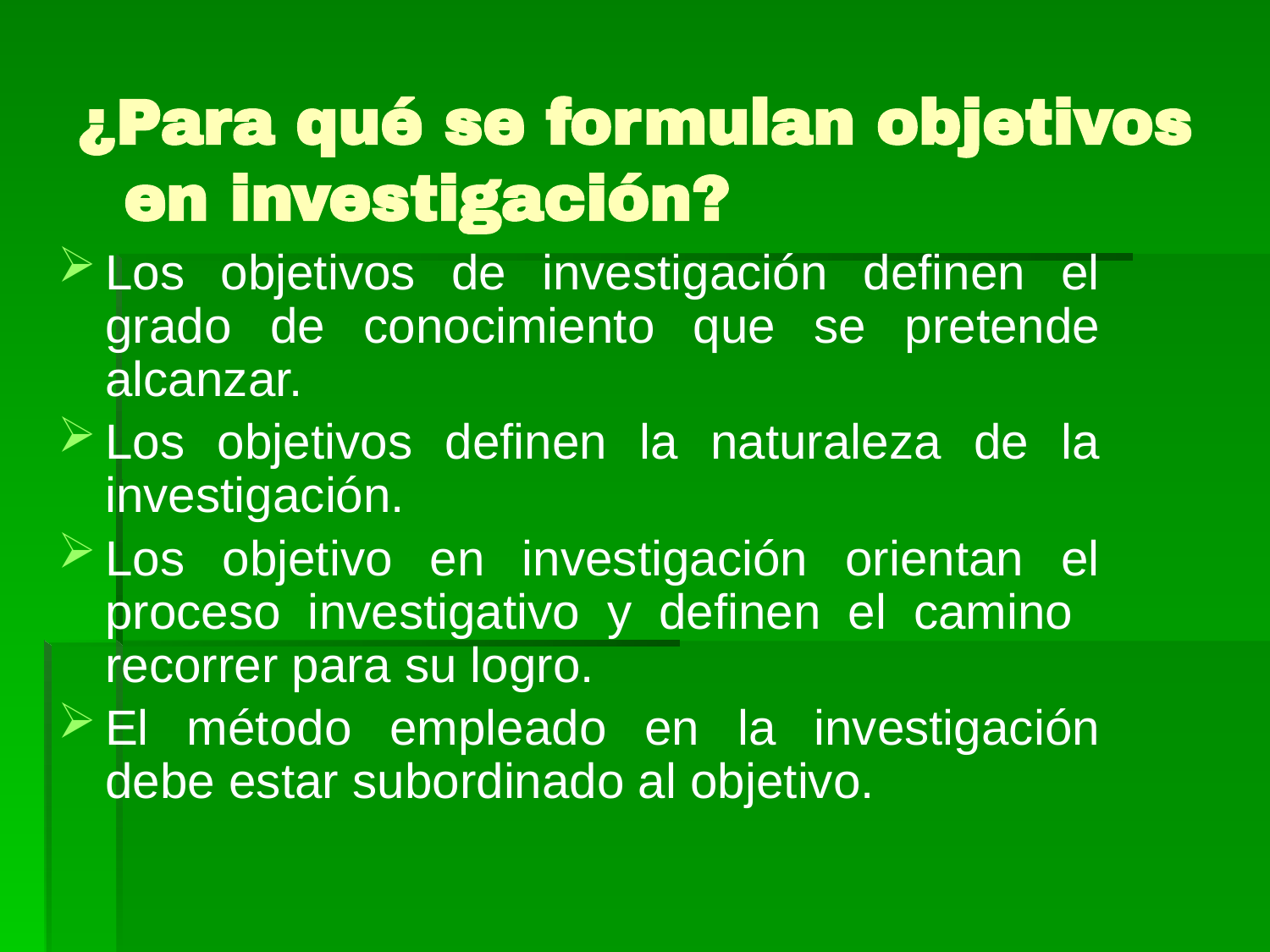

#
     ¿Para qué se formulan objetivos
     en investigación?
Los objetivos de investigación definen el grado de conocimiento que se pretende alcanzar.
Los objetivos definen la naturaleza de la investigación.
Los objetivo en investigación orientan el proceso investigativo y definen el camino  recorrer para su logro.
El método empleado en la investigación debe estar subordinado al objetivo.